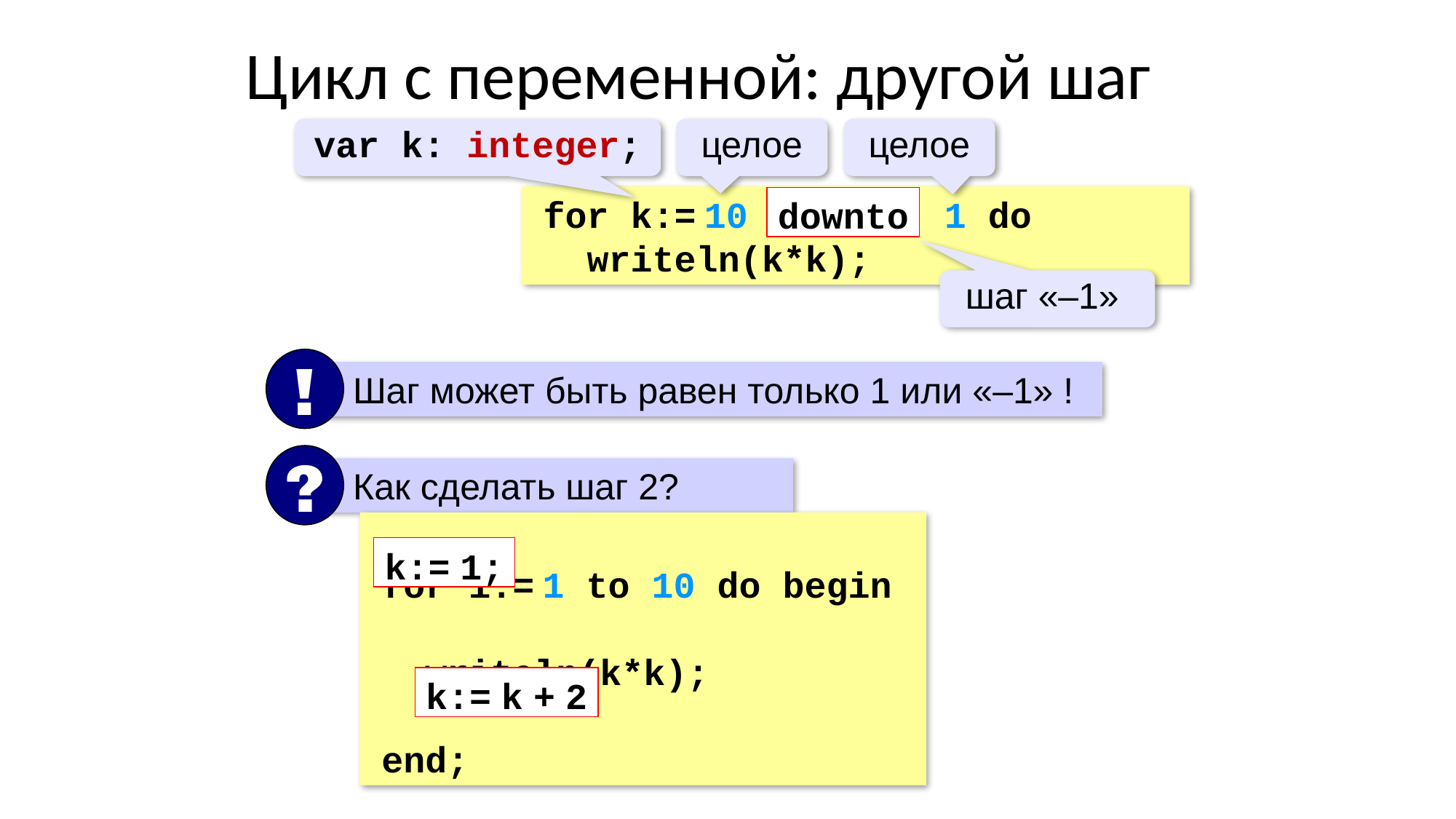

Цикл с переменной: другой шаг
var k: integer;
целое
целое
for k:= 10         1 do
  writeln(k*k);
downto
шаг «–1»
!
  Шаг может быть равен только 1 или «–1» !
?
  Как сделать шаг 2?

for i:= 1 to 10 do begin
  writeln(k*k);

end;
k:= 1;
k:= k + 2